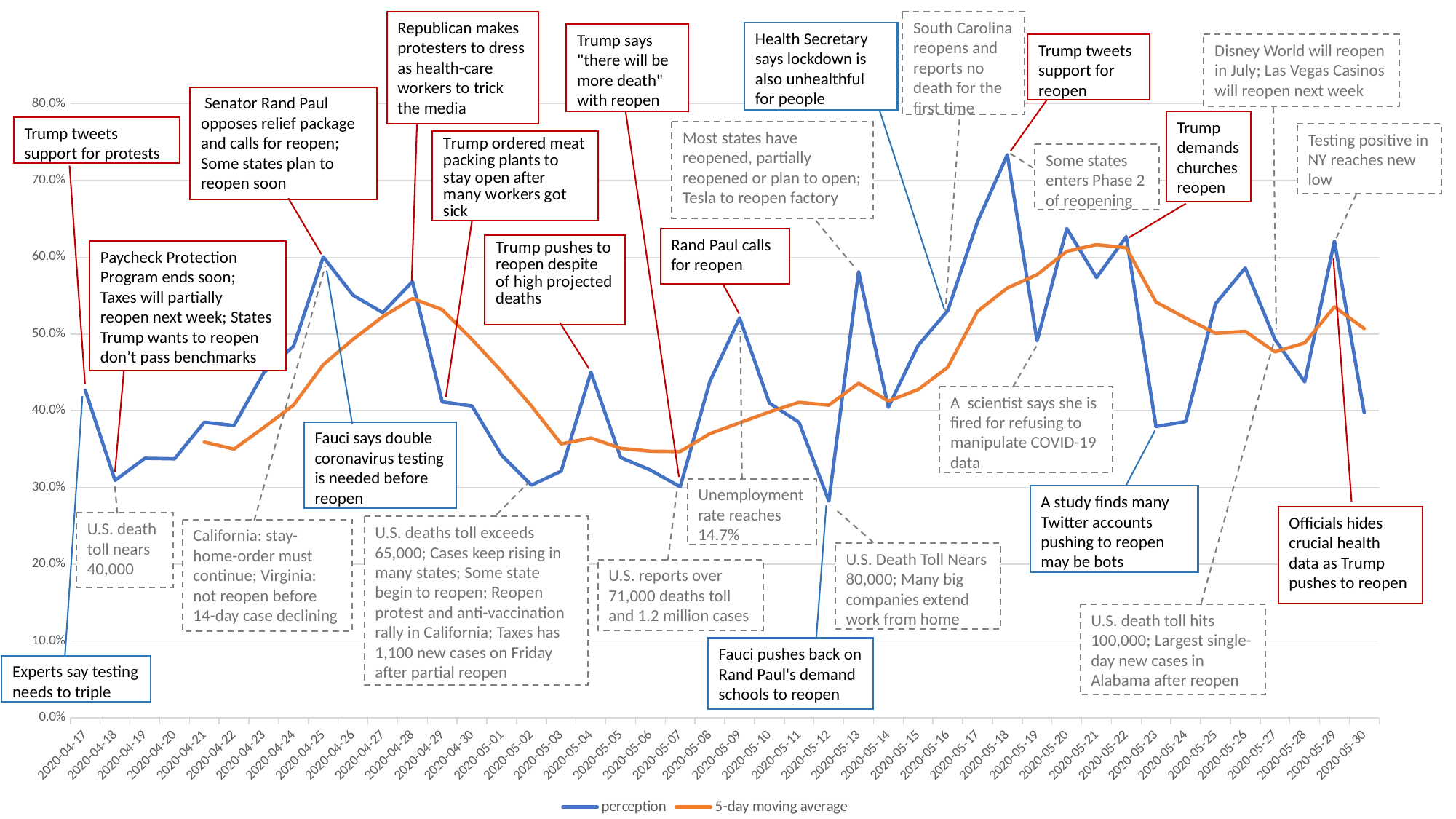

Republican makes protesters to dress as health-care workers to trick the media
South Carolina reopens and reports no death for the first time
Health Secretary says lockdown is also unhealthful for people
Trump says "there will be more death" with reopen
Trump tweets support for reopen
Disney World will reopen in July; Las Vegas Casinos will reopen next week

### Chart

| Category | perception | 5-day moving average |
|---|---|---|
| 43938 | 0.42641496009771024 | None |
| 43939 | 0.3090714424761534 | None |
| 43940 | 0.33793037168736934 | None |
| 43941 | 0.3372655777374471 | None |
| 43942 | 0.3849645390070922 | 0.3591293782011545 |
| 43943 | 0.38072086088422147 | 0.3499905583584567 |
| 43944 | 0.4495505721385404 | 0.3780863842909341 |
| 43945 | 0.48407678650687974 | 0.4073156672548362 |
| 43946 | 0.6003779527559056 | 0.4599381422585279 |
| 43947 | 0.5504592736784476 | 0.4930370891927989 |
| 43948 | 0.5277987611421665 | 0.5224526692443879 |
| 43949 | 0.5682701081997132 | 0.5461965764566225 |
| 43950 | 0.4115636808179595 | 0.5316939553188385 |
| 43951 | 0.4061290056841585 | 0.4928441659044891 |
| 43952 | 0.34173001001708797 | 0.45109831317221716 |
| 43953 | 0.30291679948995853 | 0.40612192084177556 |
| 43954 | 0.3211694975230007 | 0.35670179870643304 |
| 43955 | 0.4501625535687897 | 0.3644215732565991 |
| 43956 | 0.3389138171127959 | 0.3509785355423266 |
| 43957 | 0.3225476085031001 | 0.34714205523952896 |
| 43958 | 0.3007041578846522 | 0.3466995269184677 |
| 43959 | 0.43808309282502184 | 0.3700822459788719 |
| 43960 | 0.5209241020759345 | 0.3842345556803009 |
| 43961 | 0.4099703741633444 | 0.39844586709041063 |
| 43962 | 0.38485665892980364 | 0.4109076771757513 |
| 43963 | 0.28212318278543447 | 0.40719148215590784 |
| 43964 | 0.5811503682297008 | 0.4358049372368436 |
| 43965 | 0.40444260216521993 | 0.4125086372547007 |
| 43966 | 0.4850162969526281 | 0.4275178218125574 |
| 43967 | 0.5304820968874328 | 0.45664290940408325 |
| 43968 | 0.646212344707772 | 0.5294607417885506 |
| 43969 | 0.7334571235651587 | 0.5599220928556423 |
| 43970 | 0.4911021603808129 | 0.5772540044987609 |
| 43971 | 0.6374629324546952 | 0.6077433315991743 |
| 43972 | 0.5735511443064265 | 0.616357141082973 |
| 43973 | 0.6267370853276119 | 0.612462089206941 |
| 43974 | 0.3793477903188654 | 0.5416402225576824 |
| 43975 | 0.38592916060164967 | 0.5206056226018497 |
| 43976 | 0.5392861728078059 | 0.5009702706724719 |
| 43977 | 0.5860462264729324 | 0.5034692871057731 |
| 43978 | 0.49279937963886117 | 0.4766817459680229 |
| 43979 | 0.43761513984257244 | 0.4883352158727642 |
| 43980 | 0.6210707085791085 | 0.535363525468256 |
| 43981 | 0.39765307088104473 | 0.5070369050829038 |
 Senator Rand Paul opposes relief package and calls for reopen; Some states plan to reopen soon
Trump demands churches reopen
Trump tweets support for protests
Most states have reopened, partially reopened or plan to open; Tesla to reopen factory
Testing positive in NY reaches new low
Some states enters Phase 2 of reopening
Rand Paul calls for reopen
Paycheck Protection Program ends soon; Taxes will partially reopen next week; States Trump wants to reopen don’t pass benchmarks
A  scientist says she is fired for refusing to manipulate COVID-19 data
Fauci says double coronavirus testing is needed before reopen
Unemployment rate reaches 14.7%
A study finds many Twitter accounts pushing to reopen  may be bots
Officials hides crucial health data as Trump pushes to reopen
U.S. death toll nears 40,000
U.S. deaths toll exceeds 65,000; Cases keep rising in many states; Some state begin to reopen; Reopen protest and anti-vaccination rally in California; Taxes has 1,100 new cases on Friday after partial reopen
California: stay-home-order must continue; Virginia: not reopen before 14-day case declining
U.S. Death Toll Nears 80,000; Many big companies extend work from home
U.S. reports over 71,000 deaths toll and 1.2 million cases
U.S. death toll hits 100,000; Largest single-day new cases in Alabama after reopen
Fauci pushes back on Rand Paul's demand schools to reopen
Experts say testing needs to triple